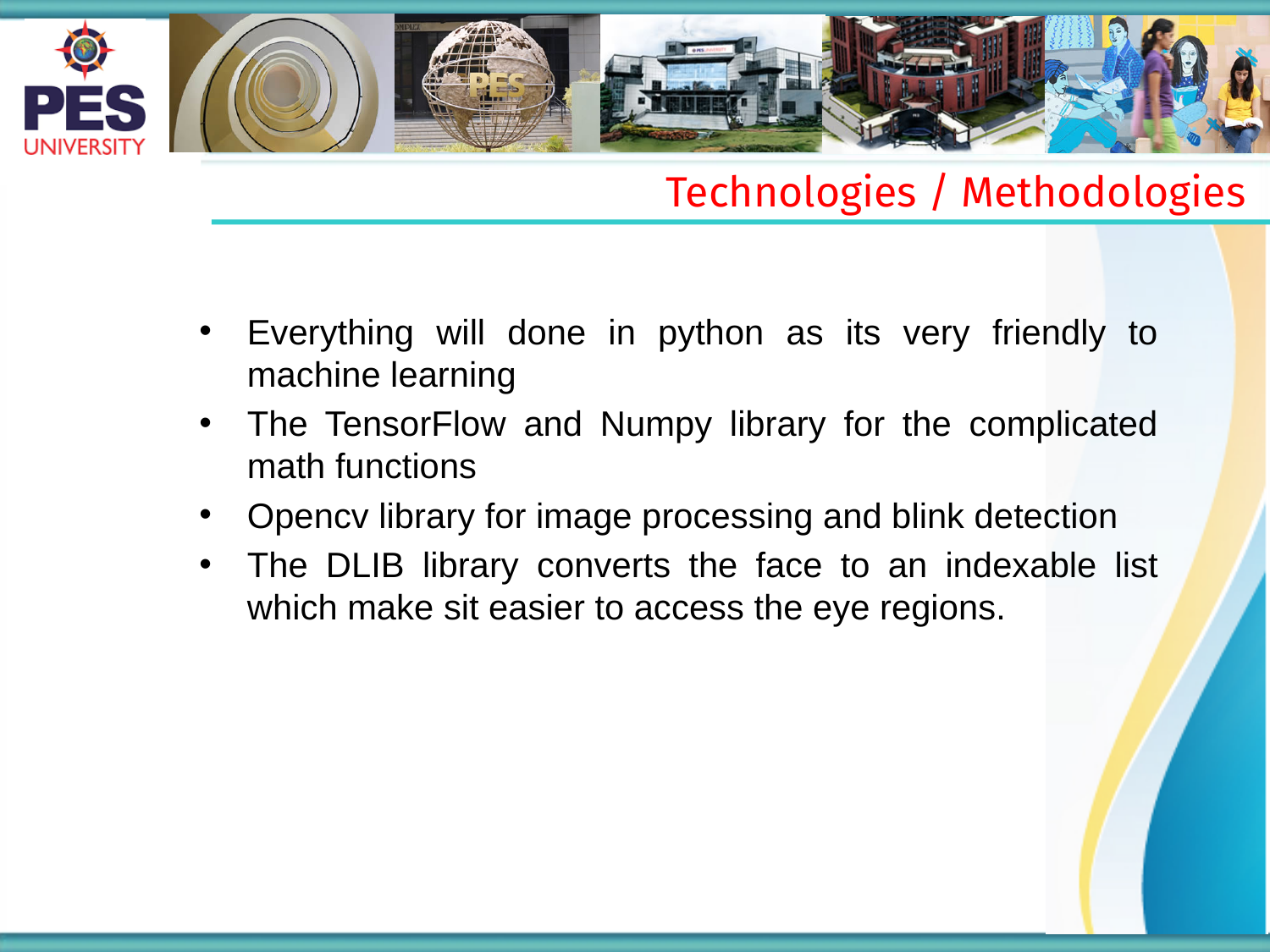

Technologies / Methodologies

Everything will done in python as its very friendly to machine learning
The TensorFlow and Numpy library for the complicated math functions
Opencv library for image processing and blink detection
The DLIB library converts the face to an indexable list which make sit easier to access the eye regions.